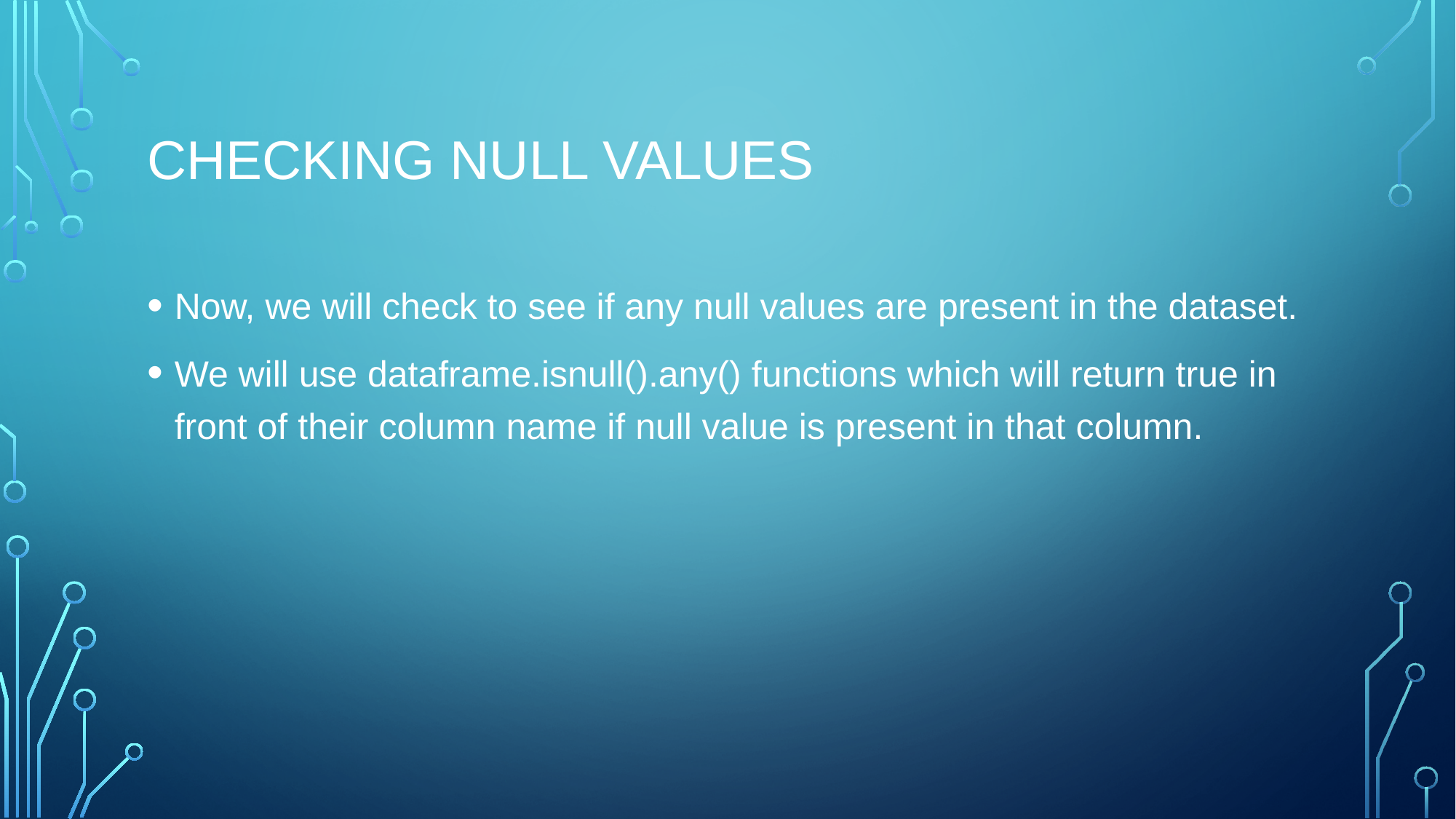

# Checking null values
Now, we will check to see if any null values are present in the dataset.
We will use dataframe.isnull().any() functions which will return true in front of their column name if null value is present in that column.